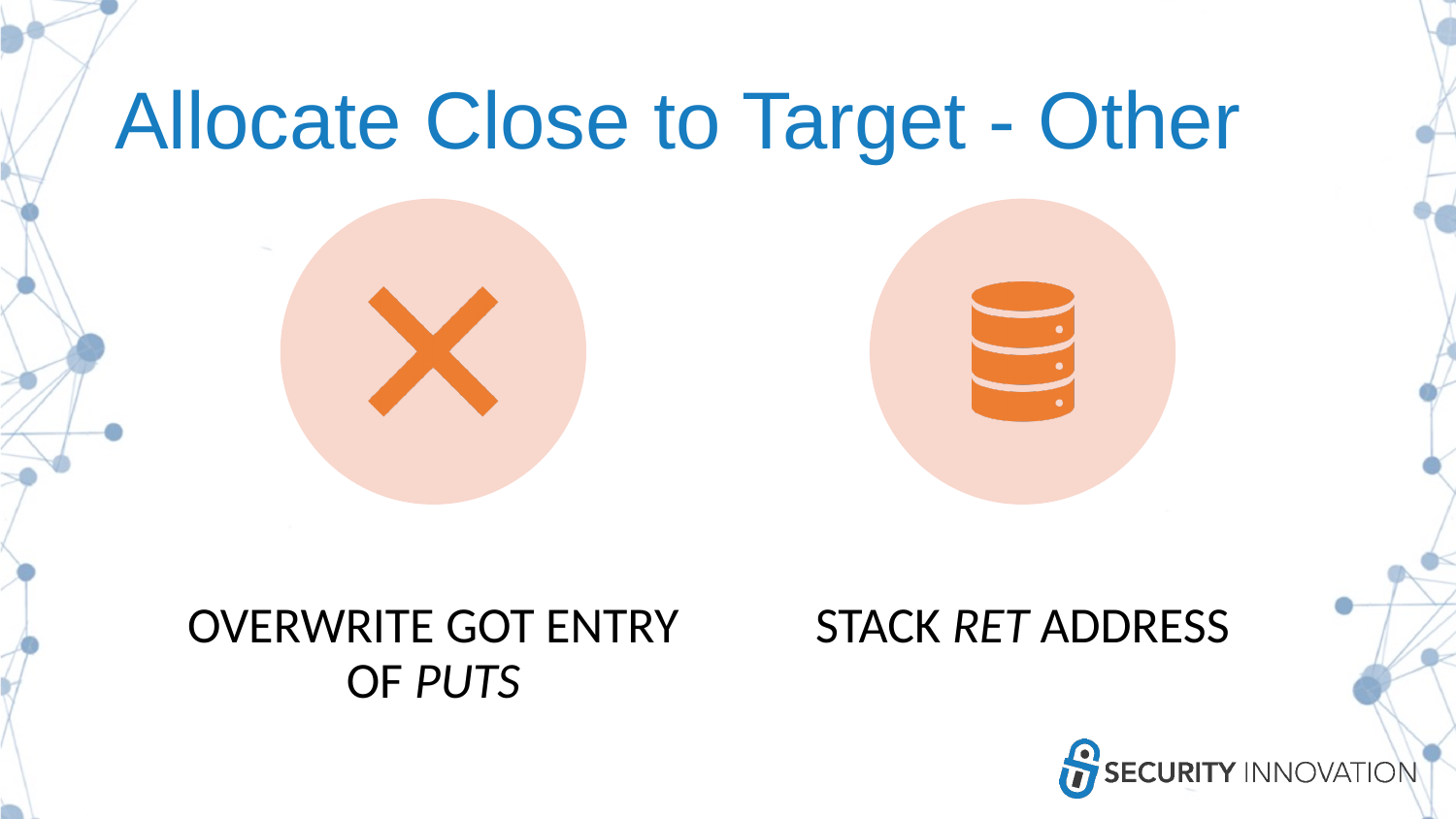

# Allocate Close to Target - Other
Overwrite GOT entry of puts
Stack ret address